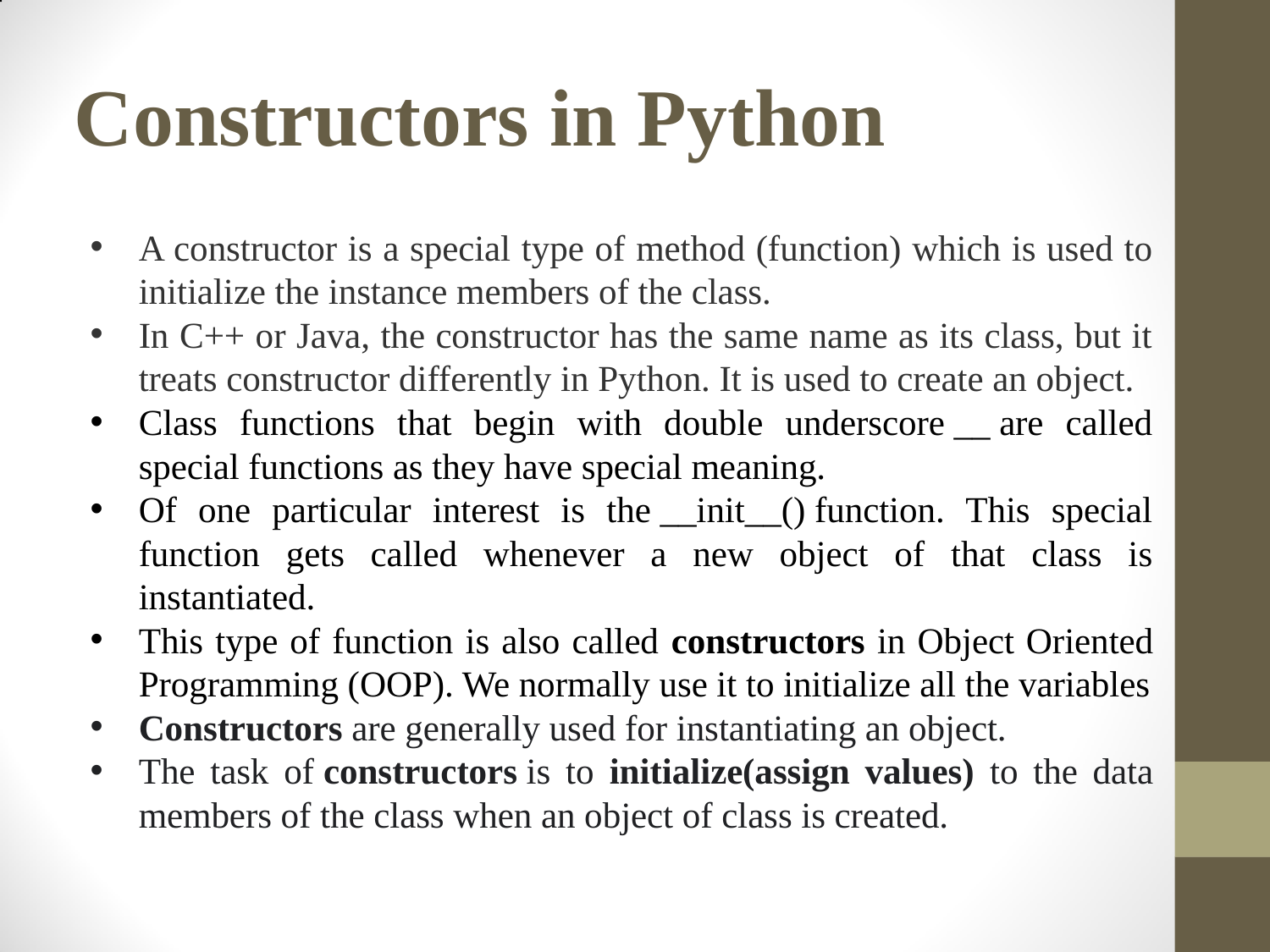

# Constructors in Python
A constructor is a special type of method (function) which is used to initialize the instance members of the class.
In C++ or Java, the constructor has the same name as its class, but it treats constructor differently in Python. It is used to create an object.
Class functions that begin with double underscore __ are called special functions as they have special meaning.
Of one particular interest is the __init__() function. This special function gets called whenever a new object of that class is instantiated.
This type of function is also called constructors in Object Oriented Programming (OOP). We normally use it to initialize all the variables
Constructors are generally used for instantiating an object.
The task of constructors is to initialize(assign values) to the data members of the class when an object of class is created.